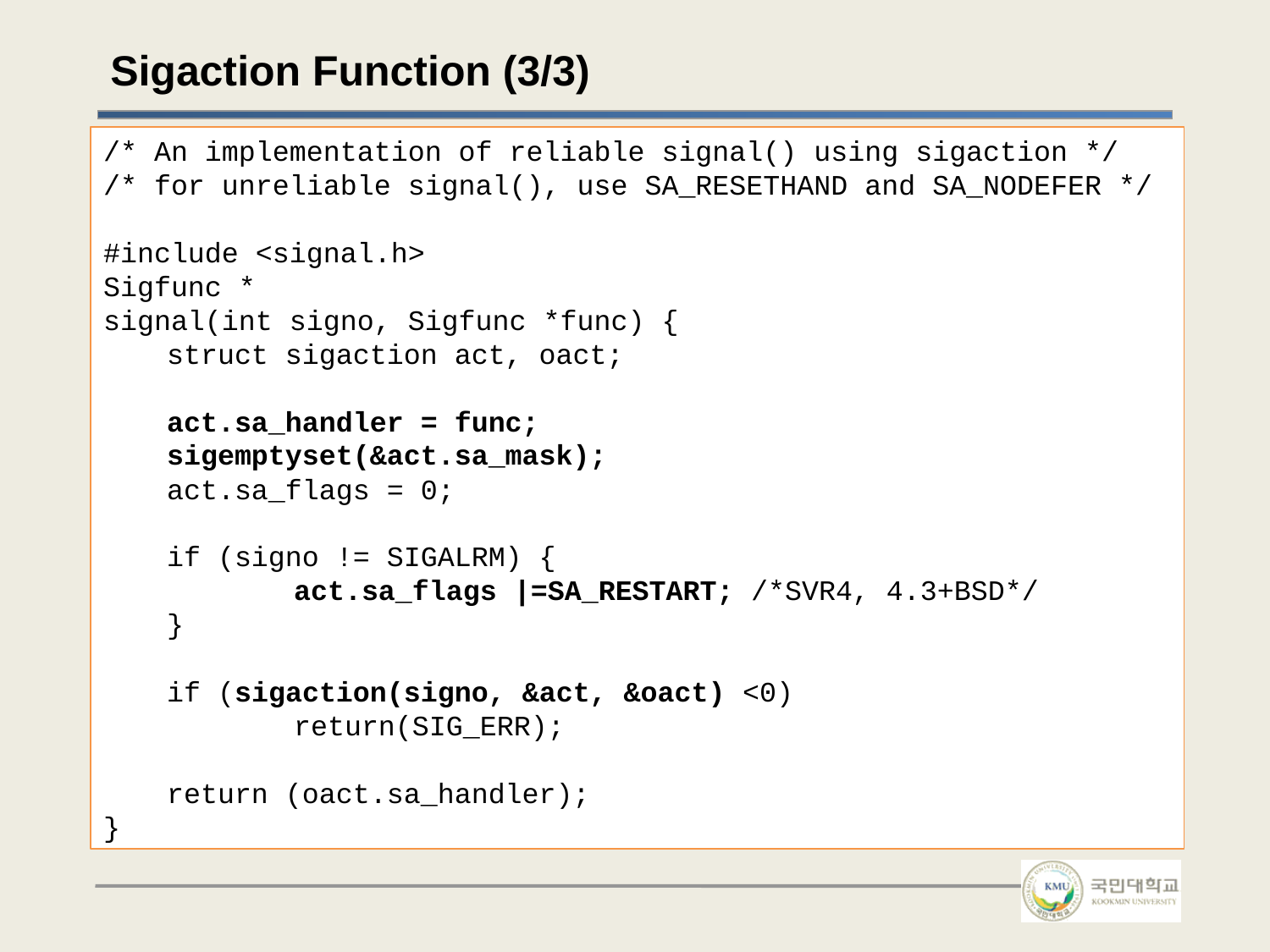

# Sigaction Function (3/3)
/* An implementation of reliable signal() using sigaction */
/* for unreliable signal(), use SA_RESETHAND and SA_NODEFER */

#include <signal.h>
Sigfunc *
signal(int signo, Sigfunc *func) {
struct sigaction act, oact;

act.sa_handler = func;
sigemptyset(&act.sa_mask);
act.sa_flags = 0;

if (signo != SIGALRM) {
	act.sa_flags |=SA_RESTART; /*SVR4, 4.3+BSD*/
}

if (sigaction(signo, &act, &oact) <0)
	return(SIG_ERR);

return (oact.sa_handler);
}